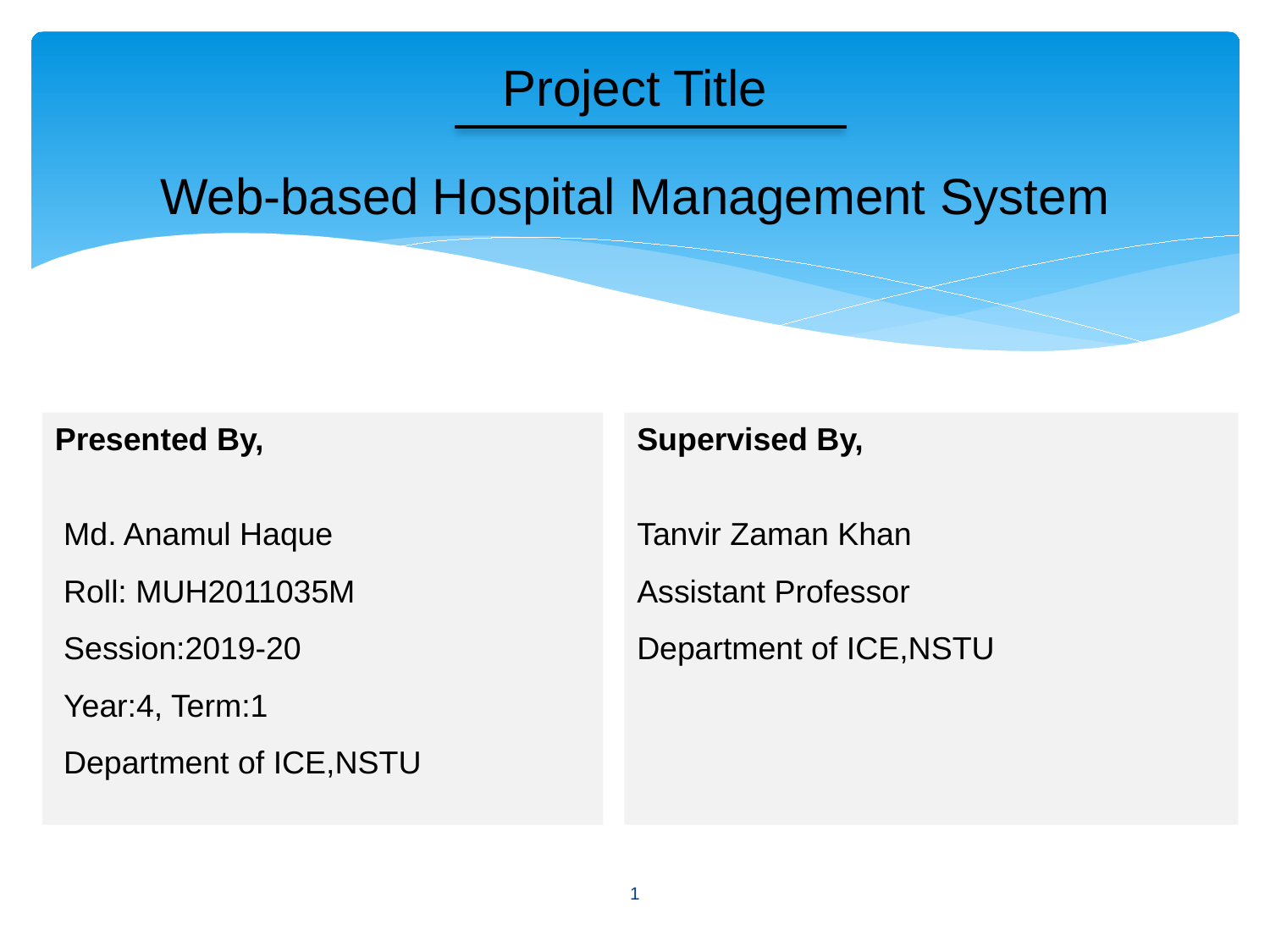

# Project Title Web-based Hospital Management System
Presented By,

 Md. Anamul Haque
 Roll: MUH2011035M
 Session:2019-20
 Year:4, Term:1
 Department of ICE,NSTU

Supervised By,

Tanvir Zaman Khan
Assistant Professor
Department of ICE,NSTU

1